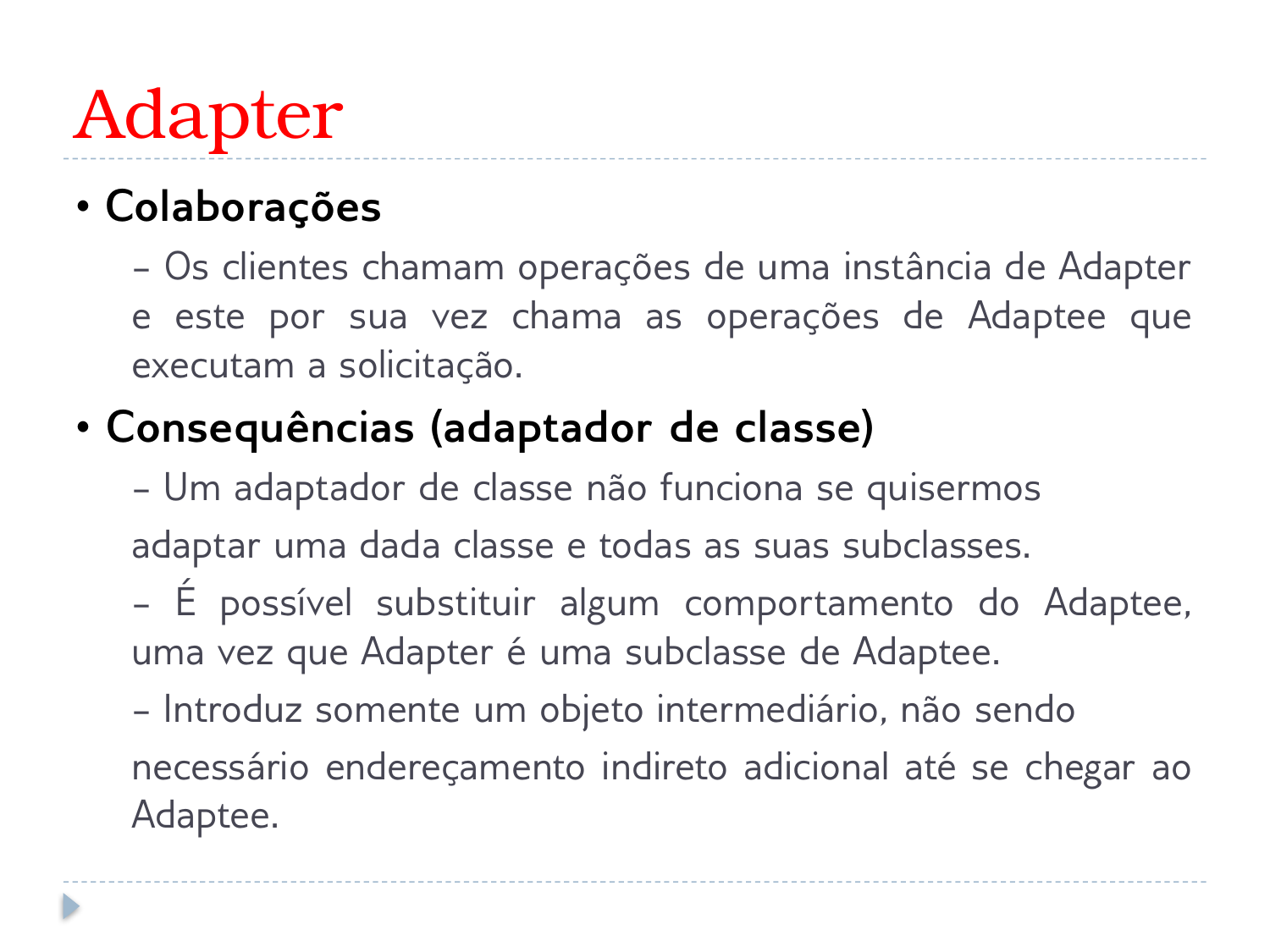

# Adapter
• Colaborações
– Os clientes chamam operações de uma instância de Adapter e este por sua vez chama as operações de Adaptee que executam a solicitação.
• Consequências (adaptador de classe)
– Um adaptador de classe não funciona se quisermos
adaptar uma dada classe e todas as suas subclasses.
– É possível substituir algum comportamento do Adaptee, uma vez que Adapter é uma subclasse de Adaptee.
– Introduz somente um objeto intermediário, não sendo
necessário endereçamento indireto adicional até se chegar ao Adaptee.